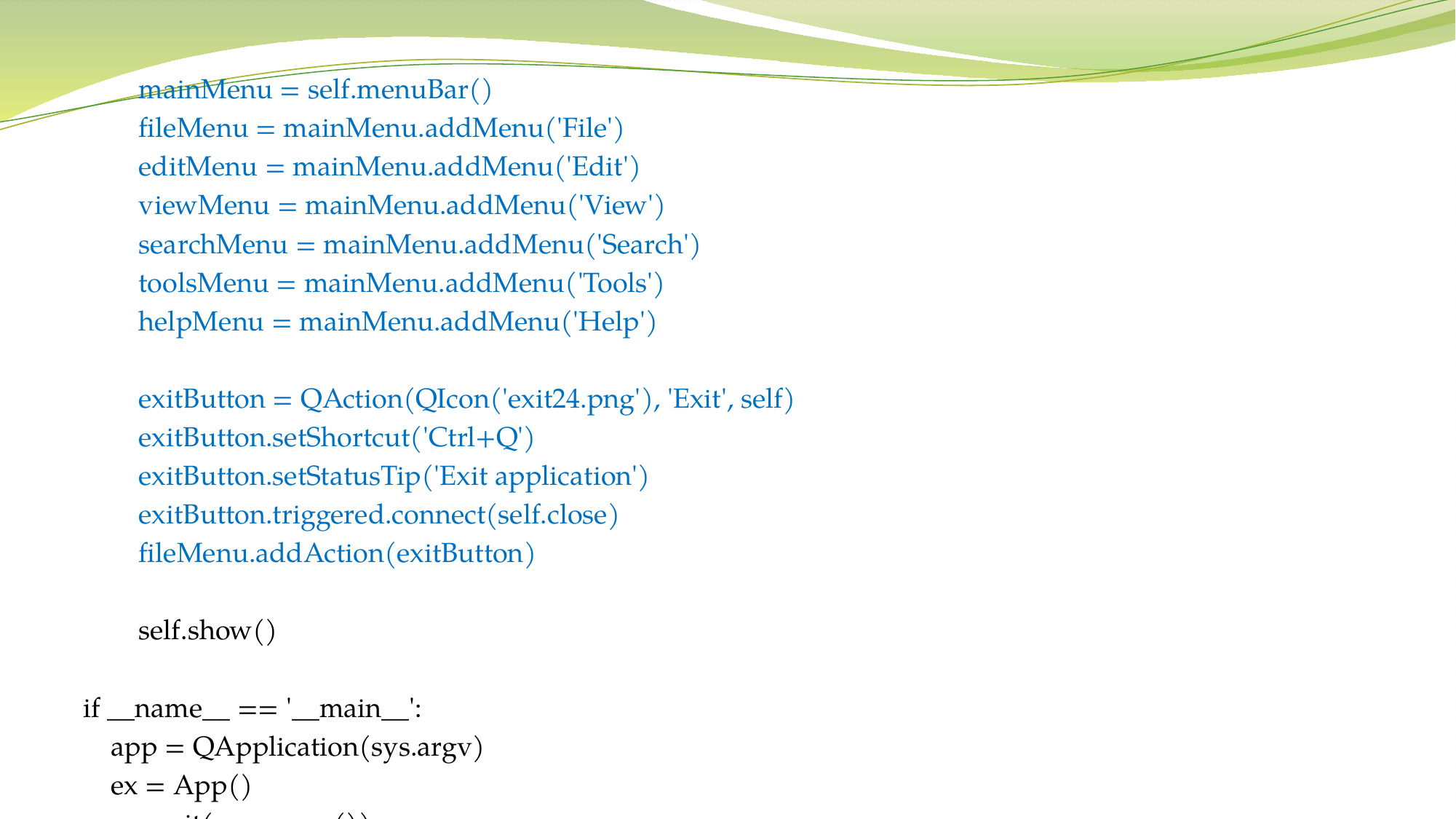

mainMenu = self.menuBar()
        fileMenu = mainMenu.addMenu('File')
        editMenu = mainMenu.addMenu('Edit')
        viewMenu = mainMenu.addMenu('View')
        searchMenu = mainMenu.addMenu('Search')
        toolsMenu = mainMenu.addMenu('Tools')
        helpMenu = mainMenu.addMenu('Help')

        exitButton = QAction(QIcon('exit24.png'), 'Exit', self)
        exitButton.setShortcut('Ctrl+Q')
        exitButton.setStatusTip('Exit application')
        exitButton.triggered.connect(self.close)
        fileMenu.addAction(exitButton)

        self.show()

if __name__ == '__main__':
    app = QApplication(sys.argv)
    ex = App()
    sys.exit(app.exec_())